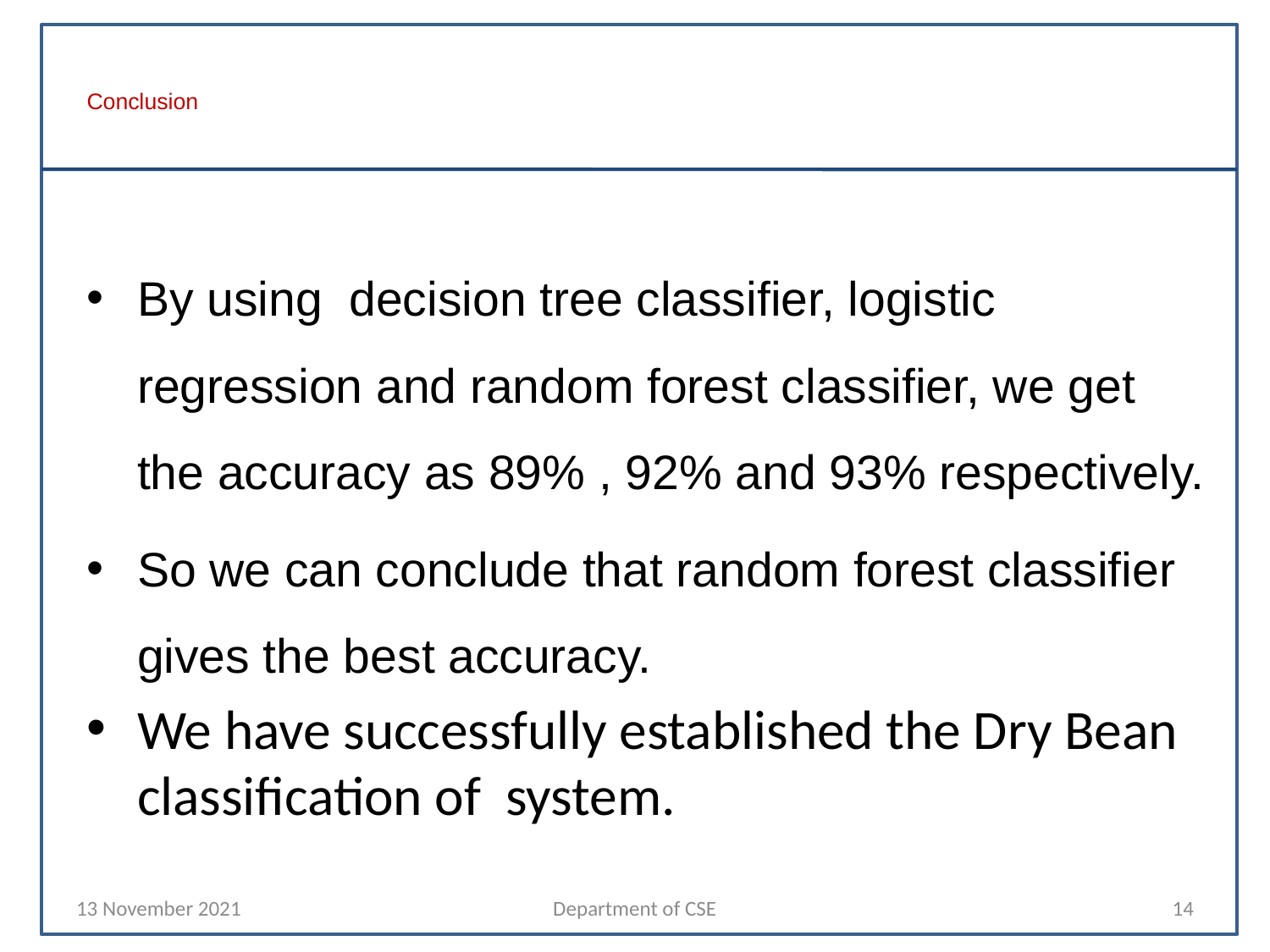

# Conclusion
By using  decision tree classifier, logistic regression and random forest classifier, we get the accuracy as 89% , 92% and 93% respectively.
So we can conclude that random forest classifier gives the best accuracy.
We have successfully established the Dry Bean classification of  system.

13 November 2021
Department of CSE
14